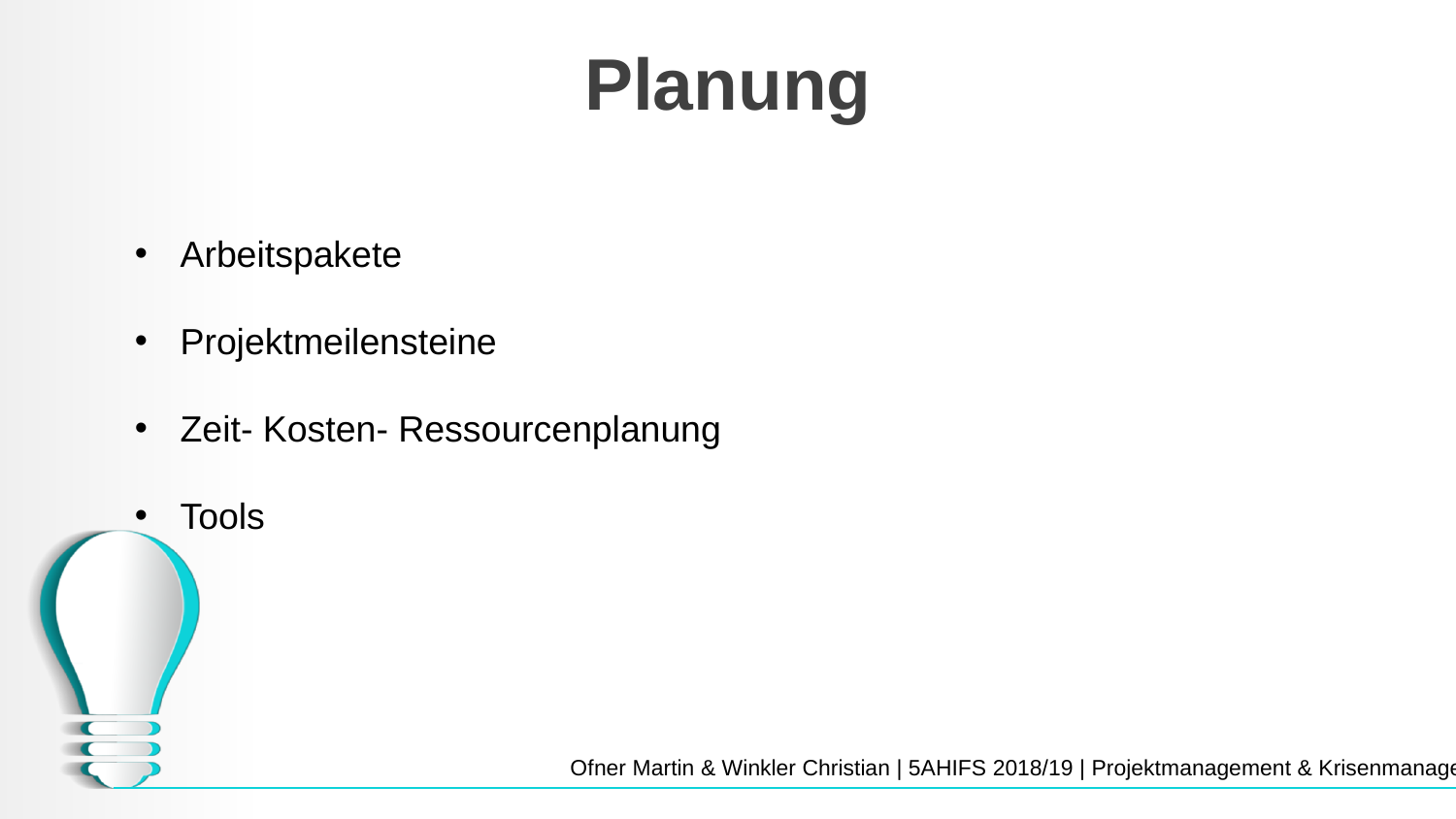

# Planung
Arbeitspakete
Projektmeilensteine
Zeit- Kosten- Ressourcenplanung
Tools